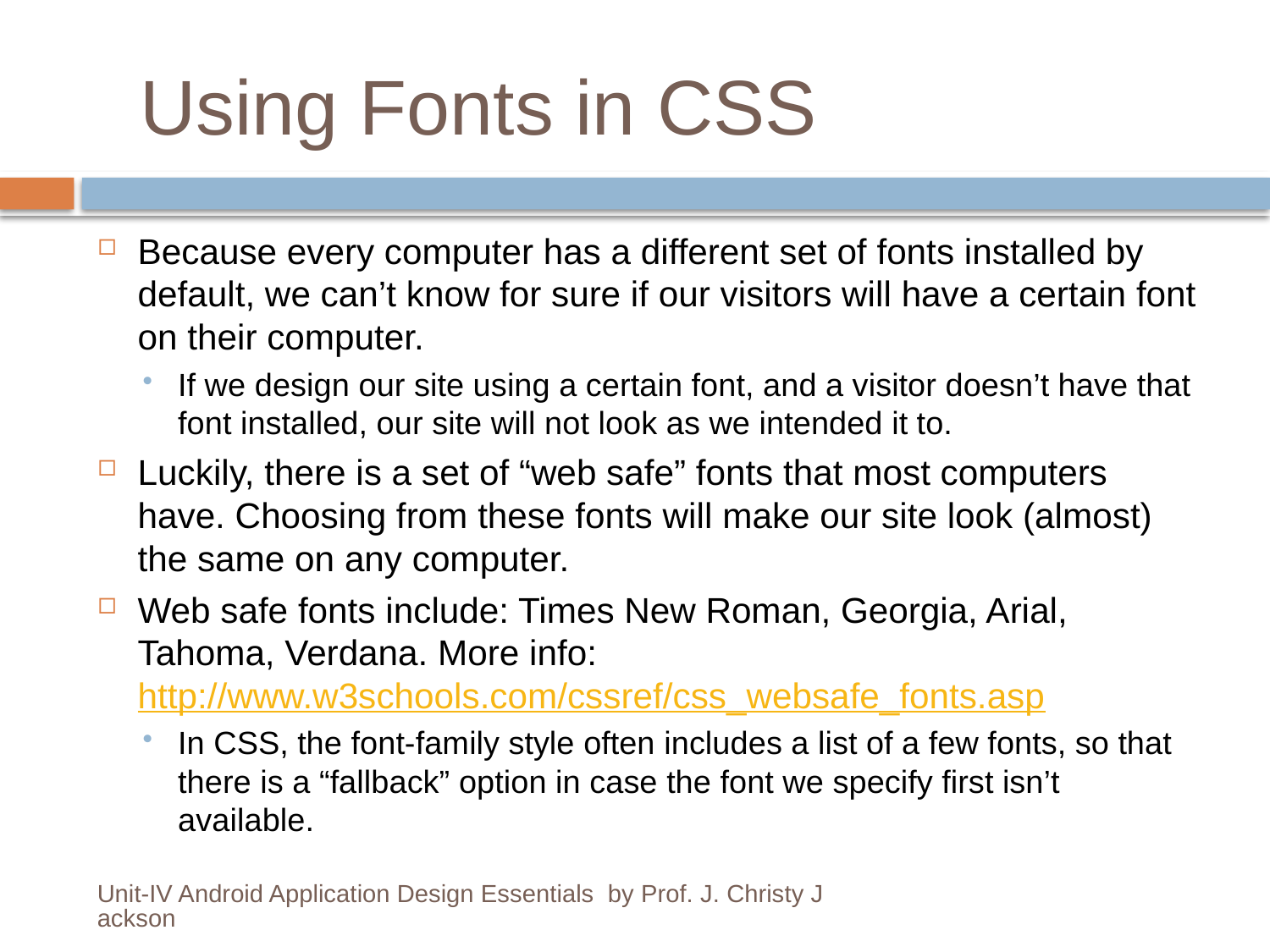

# Using Fonts in CSS
Because every computer has a different set of fonts installed by default, we can’t know for sure if our visitors will have a certain font on their computer.
If we design our site using a certain font, and a visitor doesn’t have that font installed, our site will not look as we intended it to.
Luckily, there is a set of “web safe” fonts that most computers have. Choosing from these fonts will make our site look (almost) the same on any computer.
Web safe fonts include: Times New Roman, Georgia, Arial, Tahoma, Verdana. More info: http://www.w3schools.com/cssref/css_websafe_fonts.asp
In CSS, the font-family style often includes a list of a few fonts, so that there is a “fallback” option in case the font we specify first isn’t available.
Unit-IV Android Application Design Essentials  by Prof. J. Christy Jackson